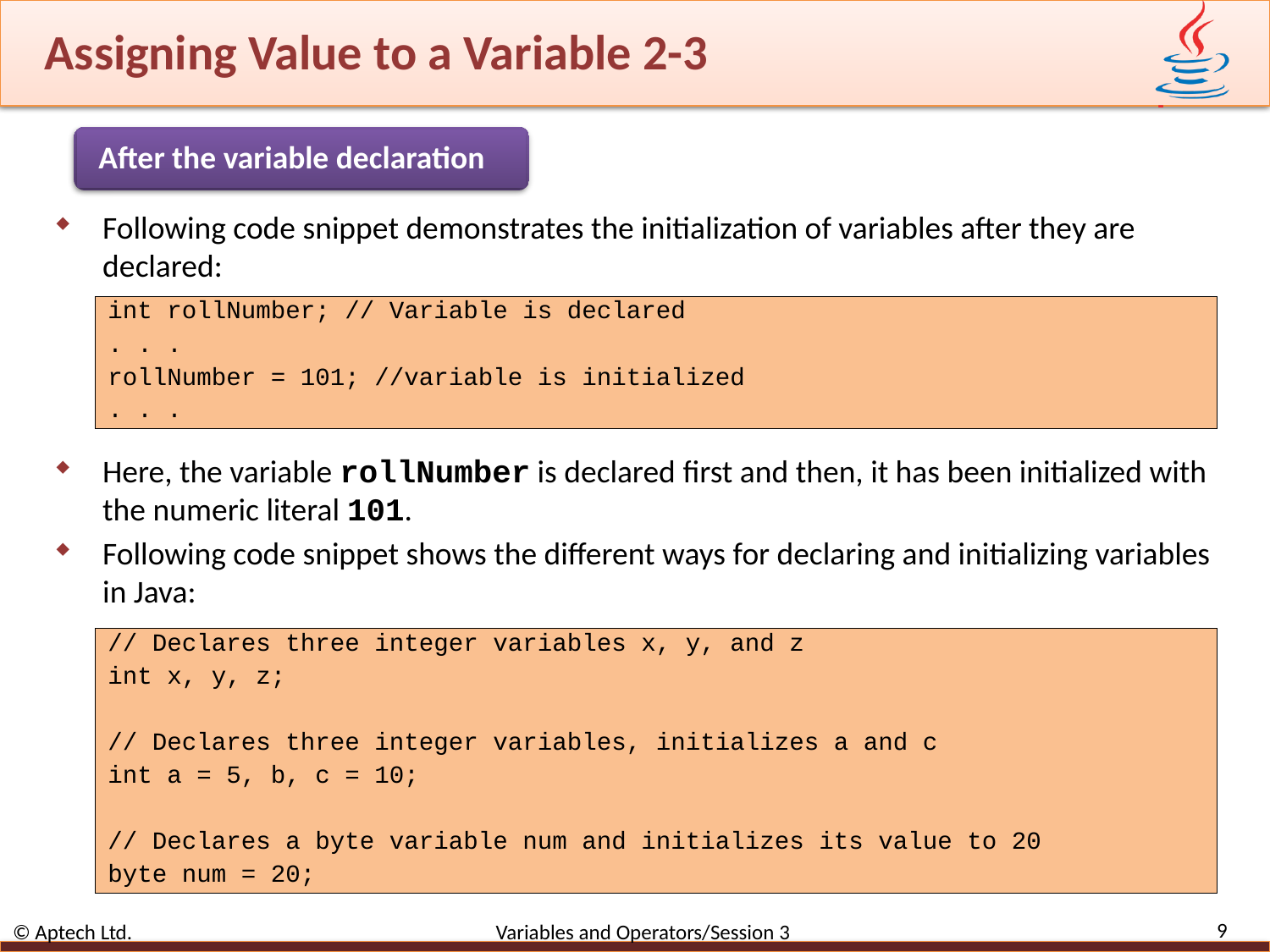

# Assigning Value to a Variable 2-3

After the variable declaration
Following code snippet demonstrates the initialization of variables after they are declared:
int rollNumber; // Variable is declared
. . .
rollNumber = 101; //variable is initialized
. . .
Here, the variable rollNumber is declared first and then, it has been initialized with the numeric literal 101.
Following code snippet shows the different ways for declaring and initializing variables in Java:
// Declares three integer variables x, y, and z
int x, y, z;

// Declares three integer variables, initializes a and c
int a = 5, b, c = 10;

// Declares a byte variable num and initializes its value to 20
byte num = 20;
9
© Aptech Ltd.                                                                           Variables and Operators/Session 3